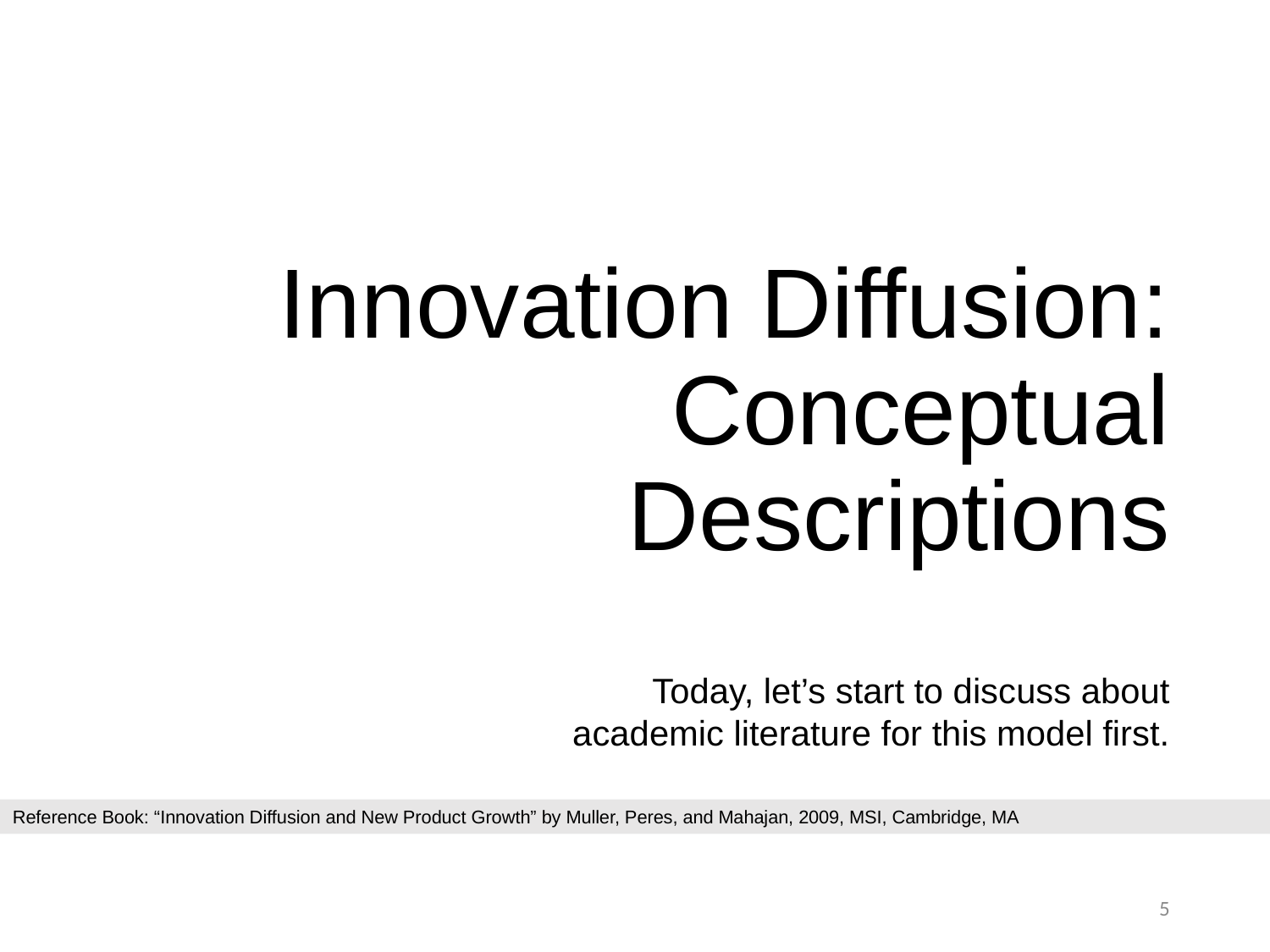

# Innovation Diffusion: Conceptual Descriptions
Today, let’s start to discuss about
academic literature for this model first.
Reference Book: “Innovation Diffusion and New Product Growth” by Muller, Peres, and Mahajan, 2009, MSI, Cambridge, MA
5